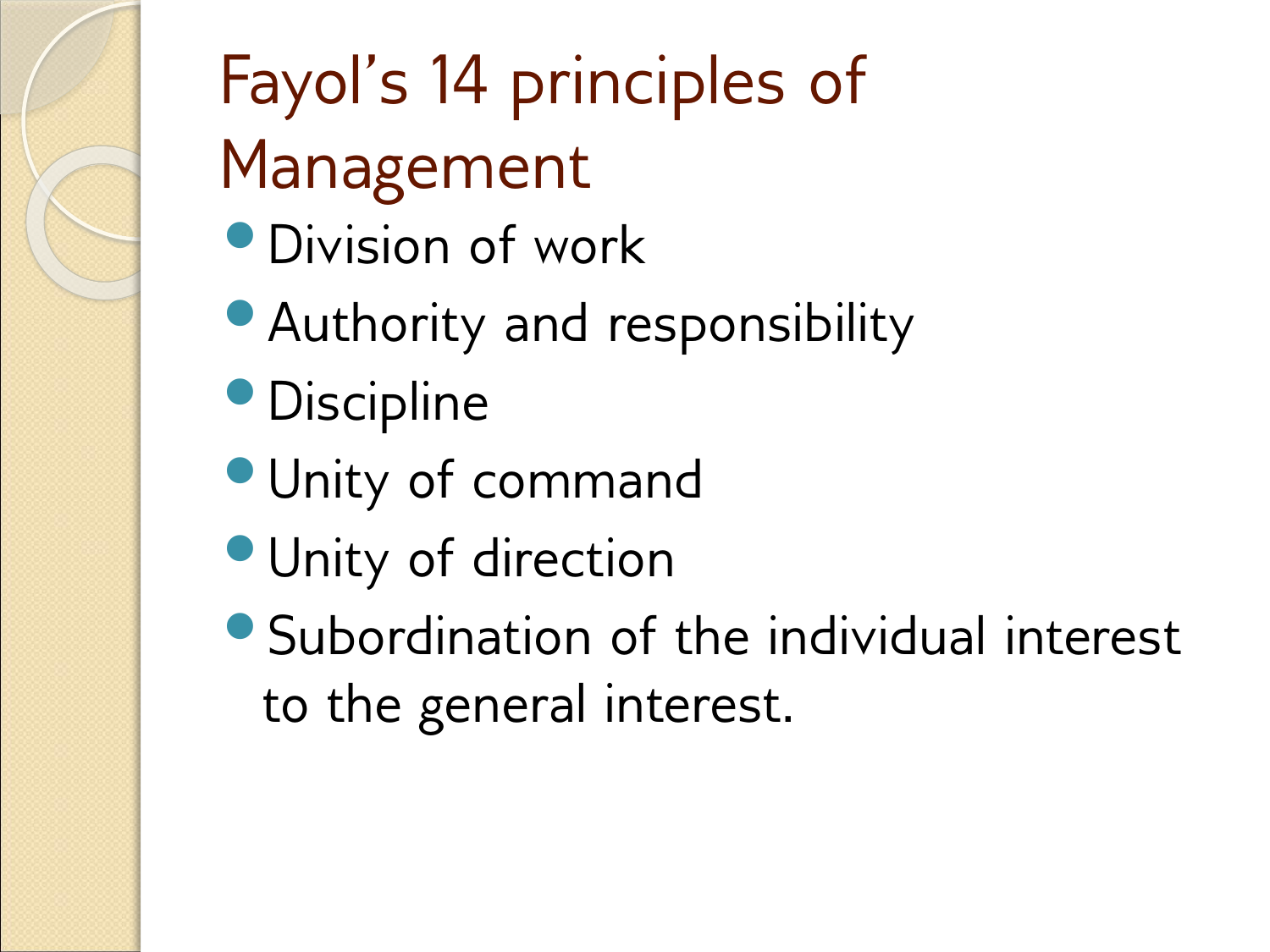

Fayol’s 14 principles of Management
Division of work
Authority and responsibility
Discipline
Unity of command
Unity of direction
Subordination of the individual interest to the general interest.